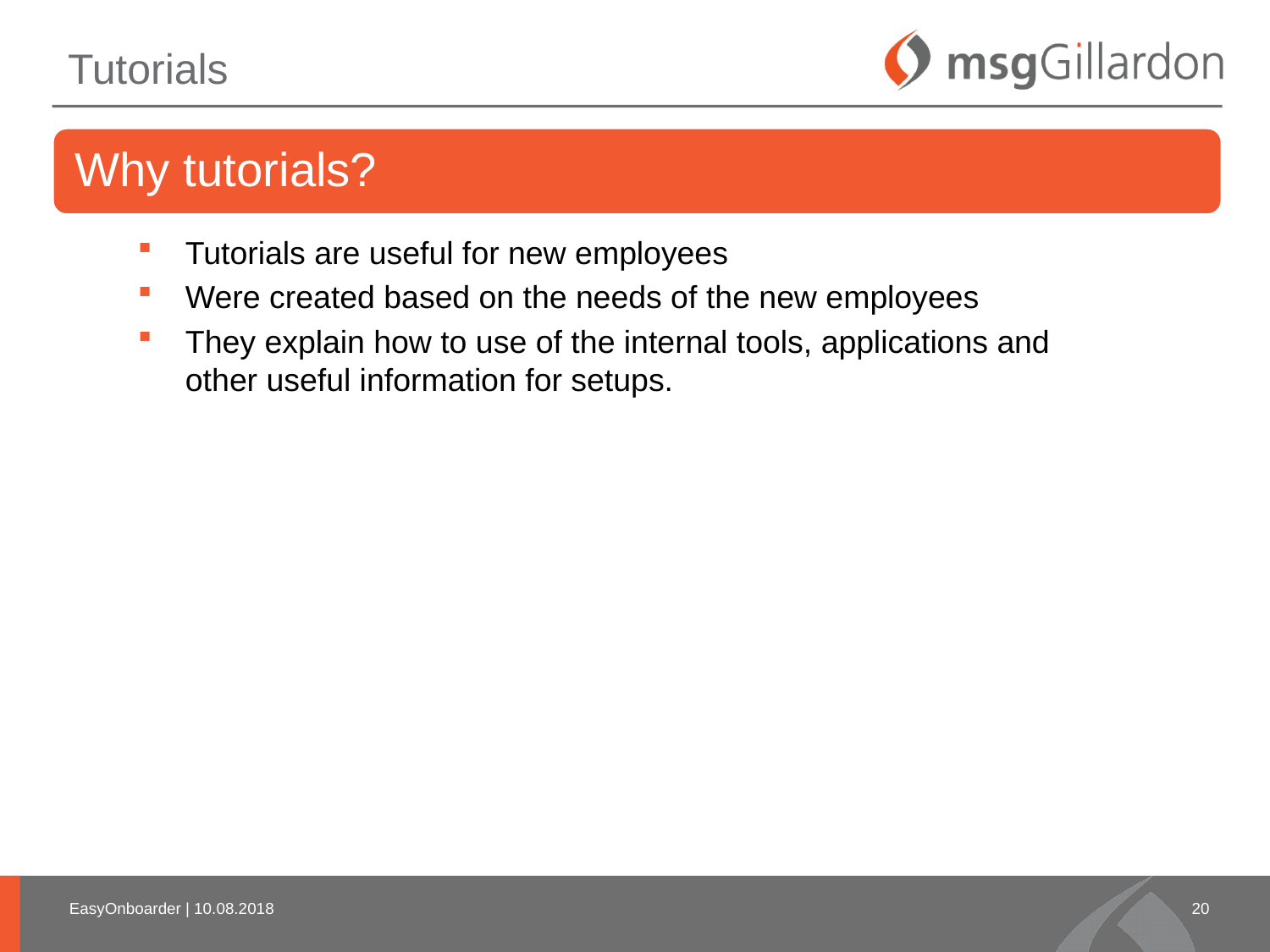

Tutorials
Why tutorials?
Tutorials are useful for new employees
Were created based on the needs of the new employees
They explain how to use of the internal tools, applications and other useful information for setups.

 EasyOnboarder | 10.08.2018
20